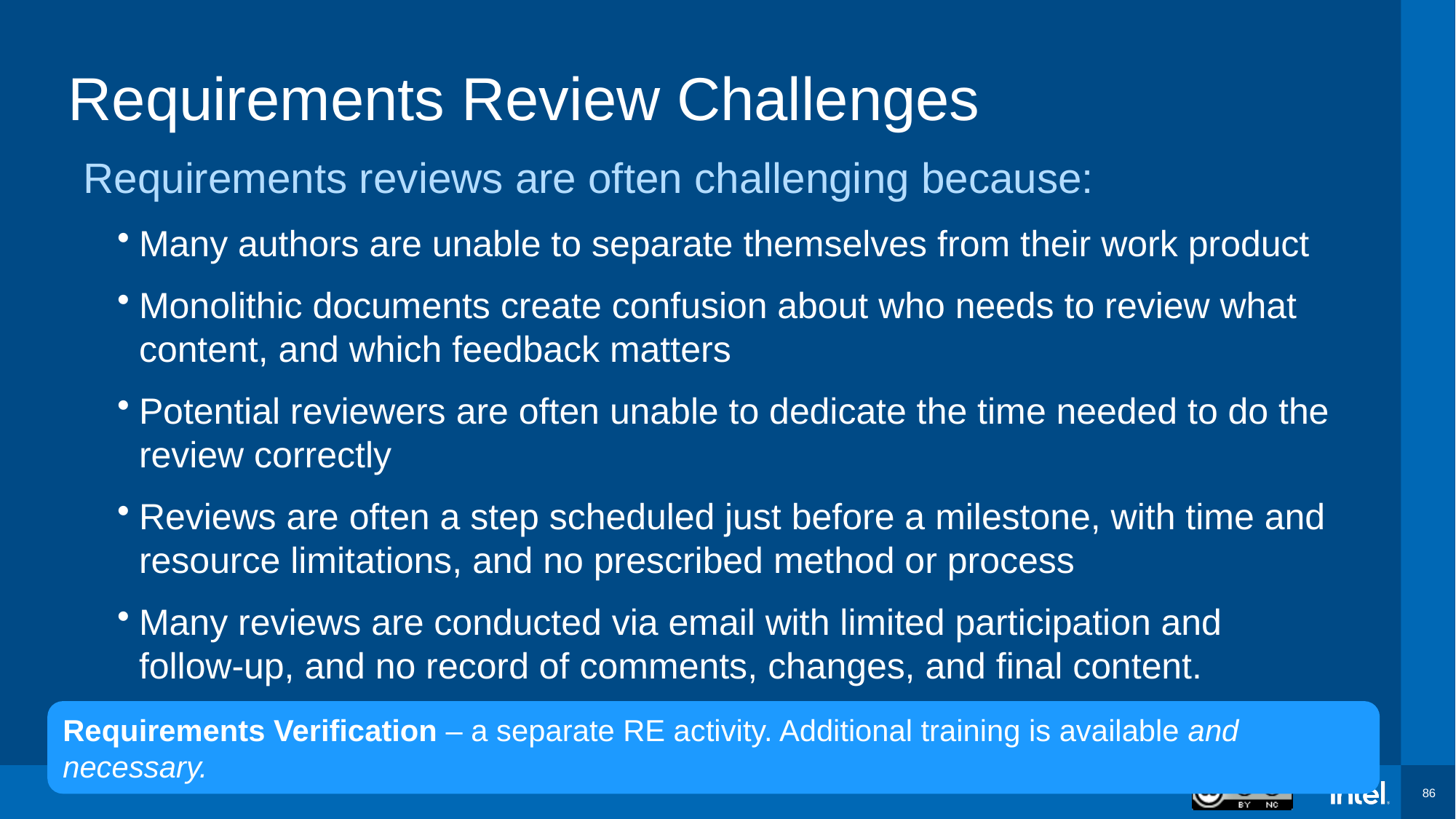

# Requirements Review Challenges
Requirements reviews are often challenging because:
Many authors are unable to separate themselves from their work product
Monolithic documents create confusion about who needs to review what content, and which feedback matters
Potential reviewers are often unable to dedicate the time needed to do the review correctly
Reviews are often a step scheduled just before a milestone, with time and resource limitations, and no prescribed method or process
Many reviews are conducted via email with limited participation and follow-up, and no record of comments, changes, and final content.
Requirements Verification – a separate RE activity. Additional training is available and necessary.